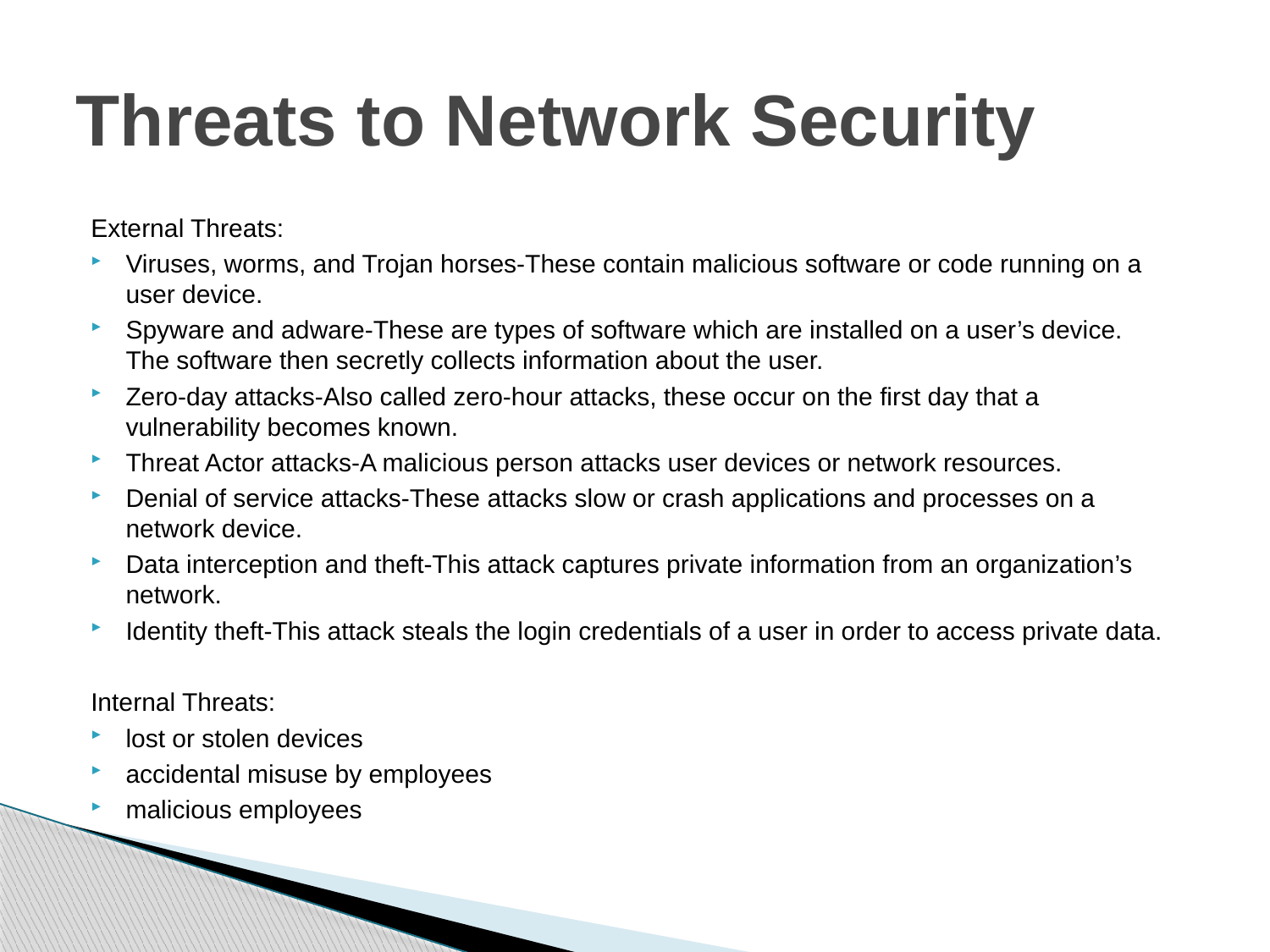

# Threats to Network Security
External Threats:
Viruses, worms, and Trojan horses-These contain malicious software or code running on a user device.
Spyware and adware-These are types of software which are installed on a user’s device. The software then secretly collects information about the user.
Zero-day attacks-Also called zero-hour attacks, these occur on the first day that a vulnerability becomes known.
Threat Actor attacks-A malicious person attacks user devices or network resources.
Denial of service attacks-These attacks slow or crash applications and processes on a network device.
Data interception and theft-This attack captures private information from an organization’s network.
Identity theft-This attack steals the login credentials of a user in order to access private data.

Internal Threats:
lost or stolen devices
accidental misuse by employees
malicious employees